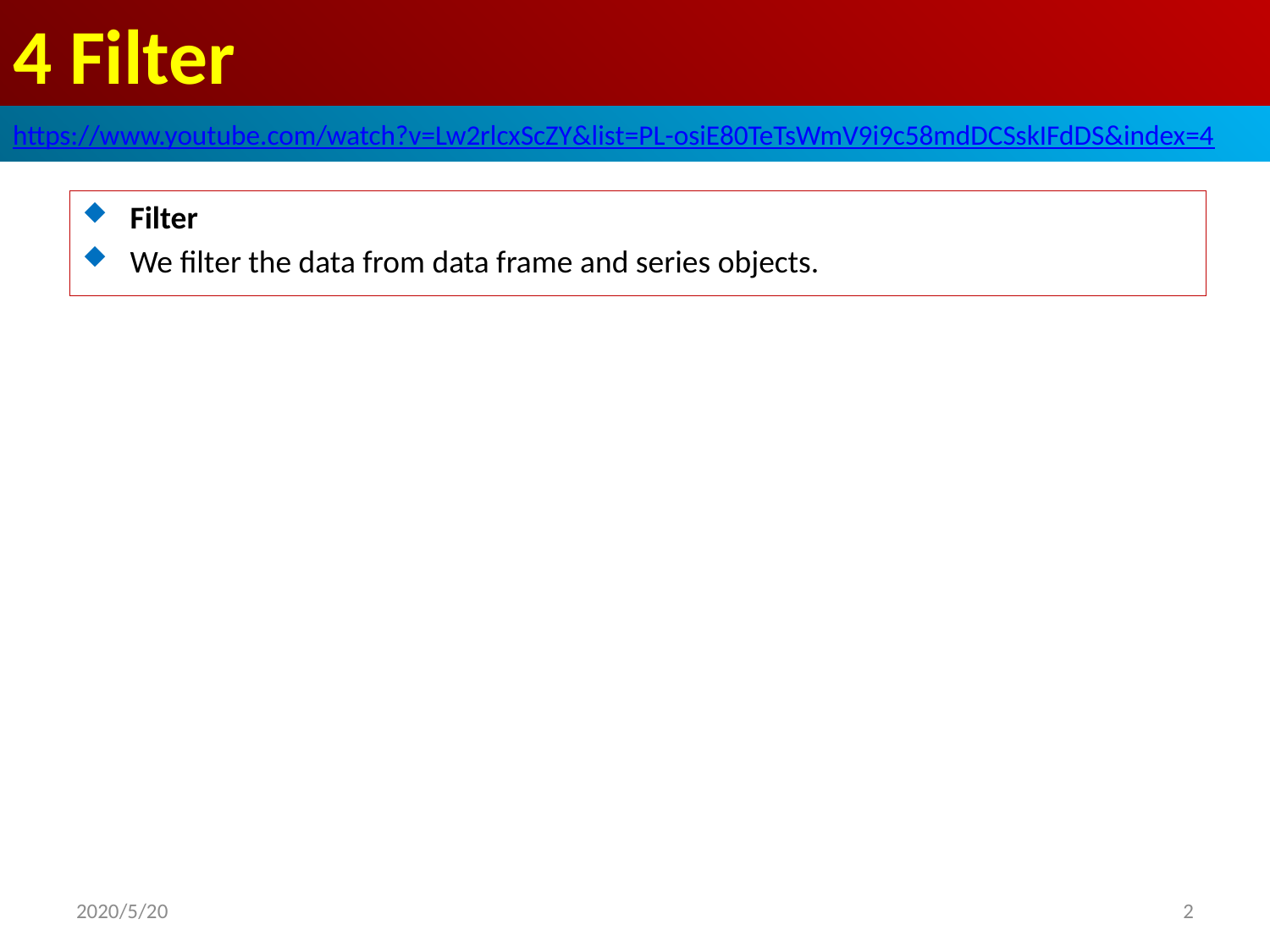

# 4 Filter
https://www.youtube.com/watch?v=Lw2rlcxScZY&list=PL-osiE80TeTsWmV9i9c58mdDCSskIFdDS&index=4
Filter
We filter the data from data frame and series objects.

2020/5/20
2